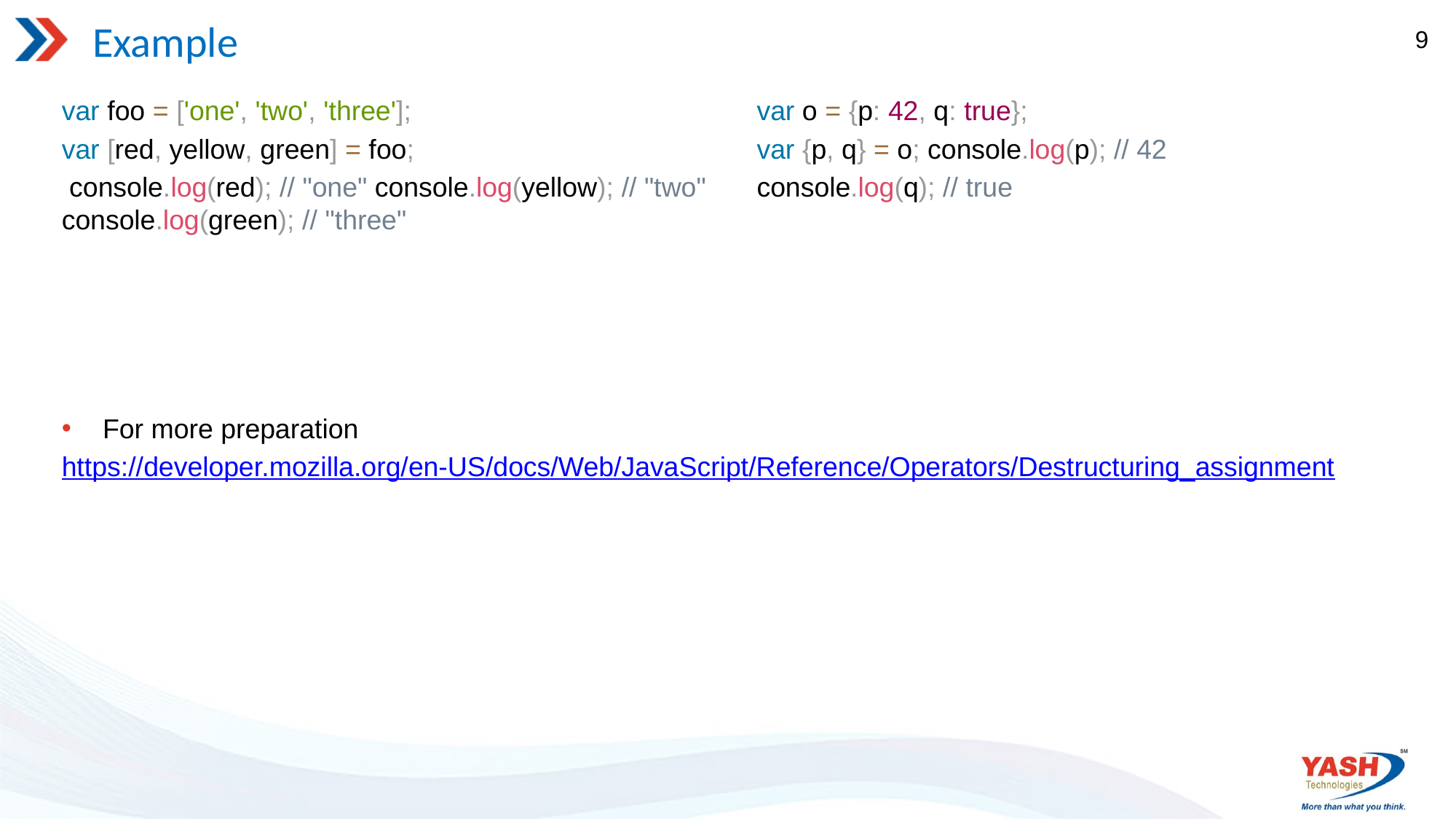

# Example
9
var foo = ['one', 'two', 'three'];
var [red, yellow, green] = foo;
 console.log(red); // "one" console.log(yellow); // "two" console.log(green); // "three"
var o = {p: 42, q: true};
var {p, q} = o; console.log(p); // 42
console.log(q); // true
For more preparation
https://developer.mozilla.org/en-US/docs/Web/JavaScript/Reference/Operators/Destructuring_assignment